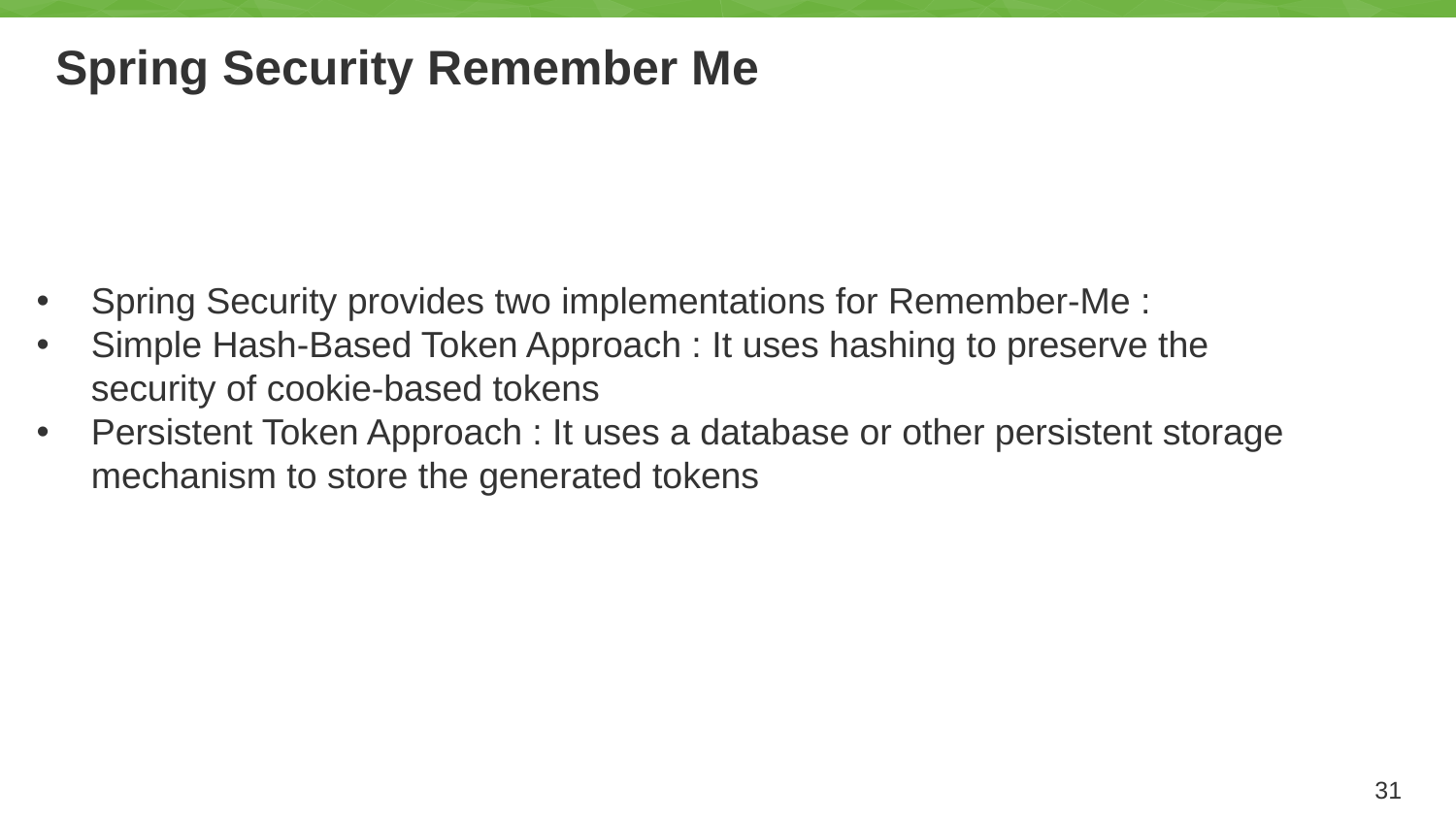

# Spring Security Remember Me
Spring Security provides two implementations for Remember-Me :
Simple Hash-Based Token Approach : It uses hashing to preserve the security of cookie-based tokens
Persistent Token Approach : It uses a database or other persistent storage mechanism to store the generated tokens
31